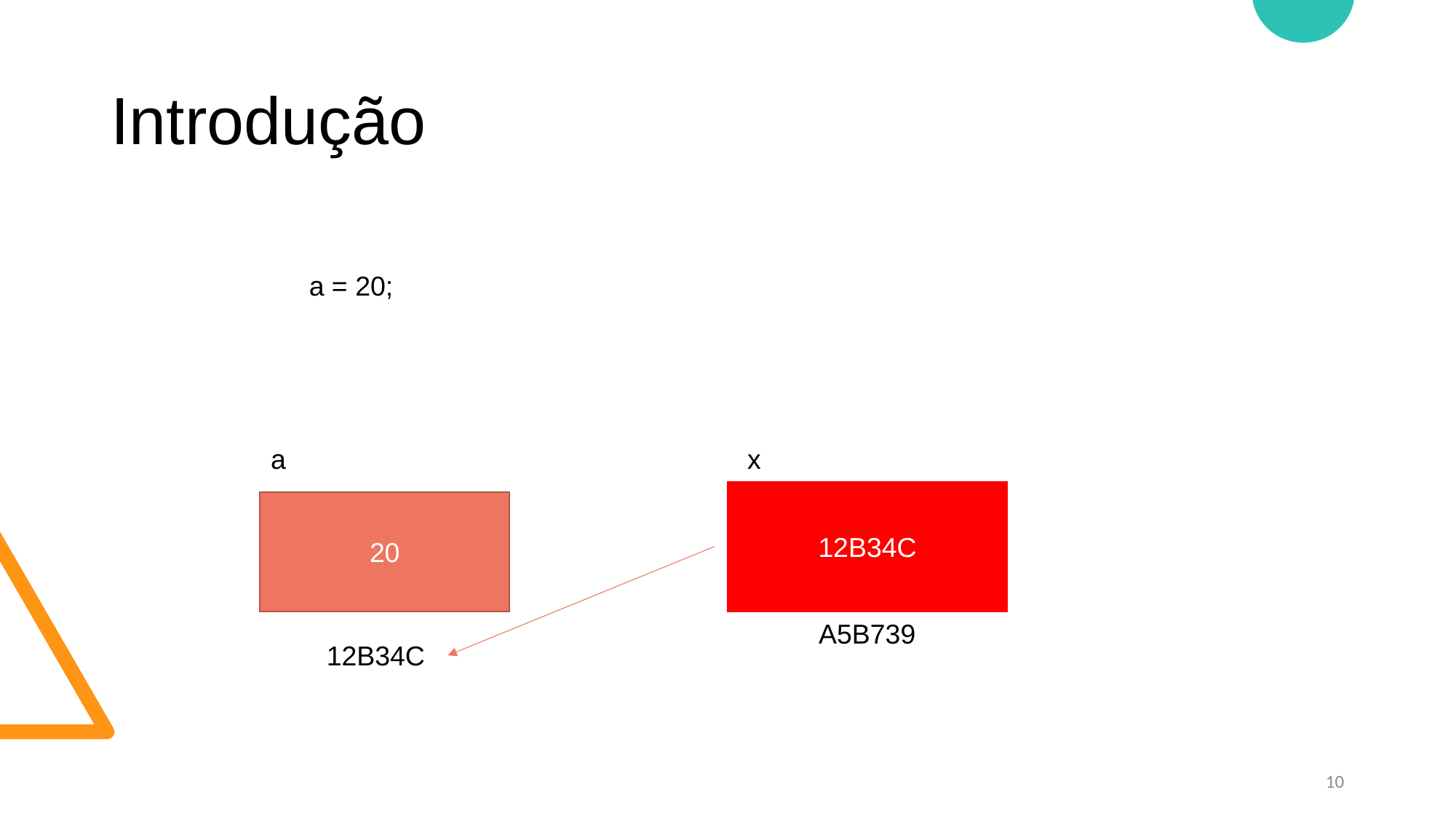

# Introdução
a = 20;
a
x
12B34C
20
A5B739
12B34C
10